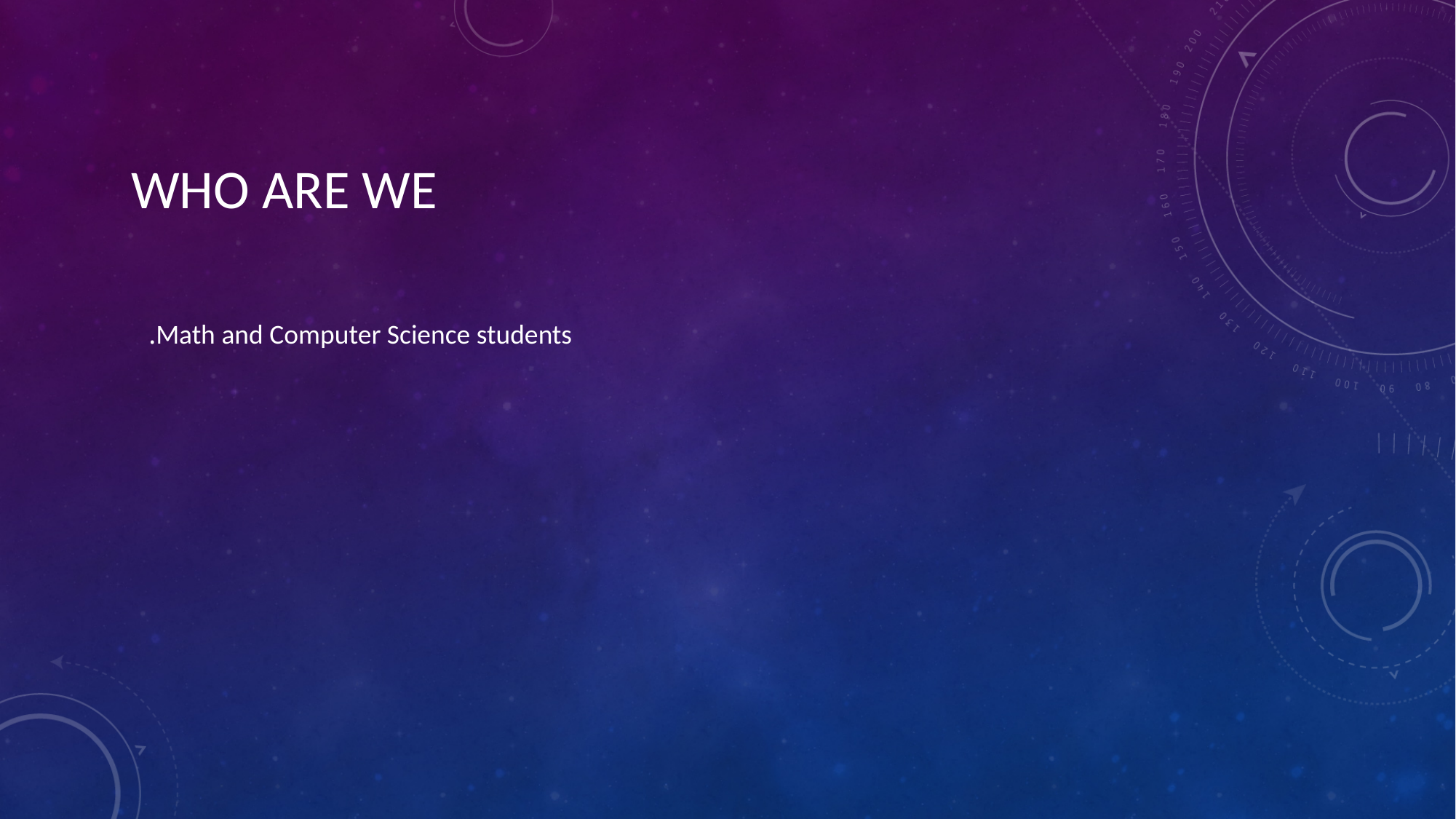

Who are We
Math and Computer Science students.